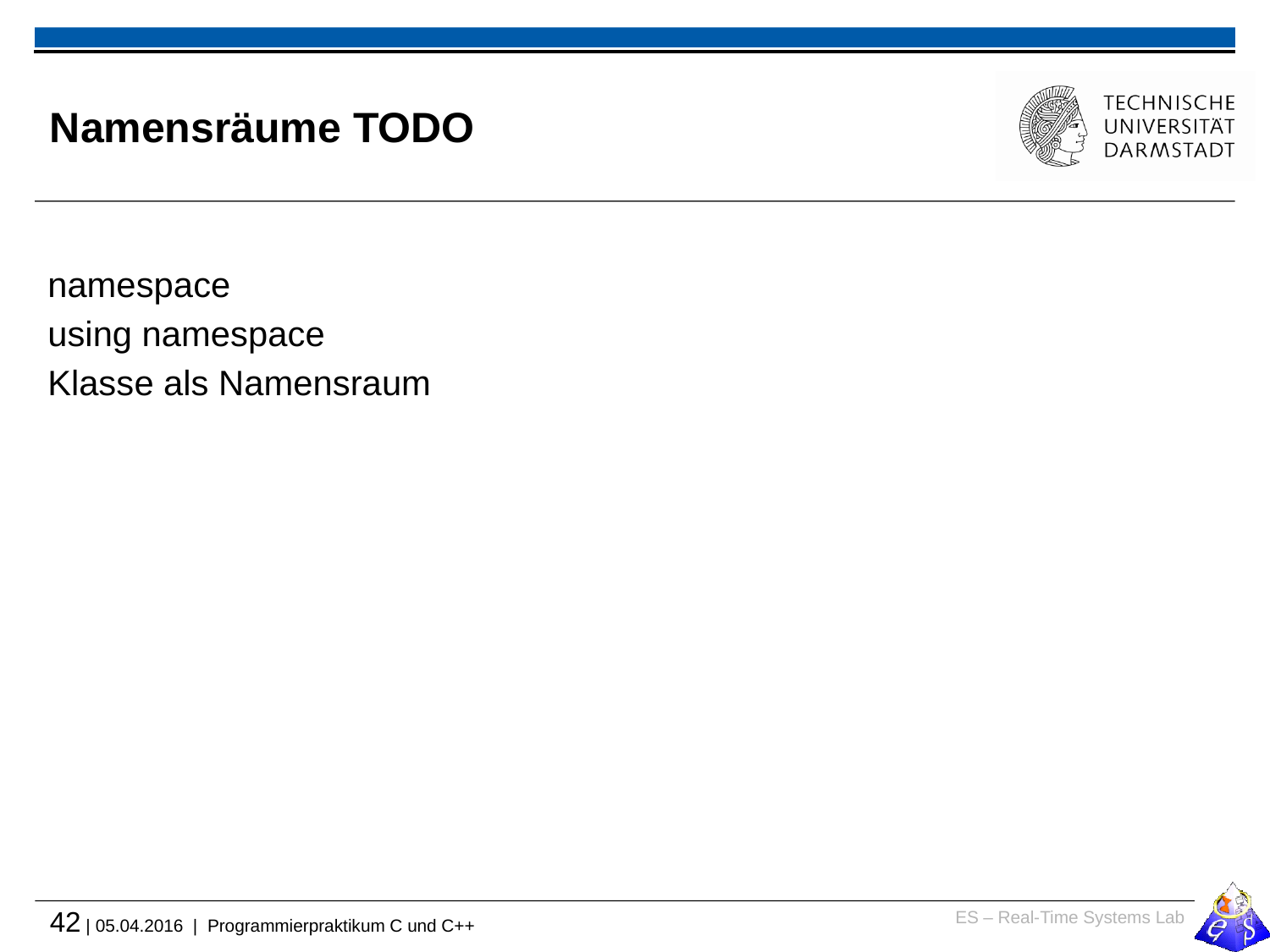

# Namensräume TODO

namespace
using namespace
Klasse als Namensraum